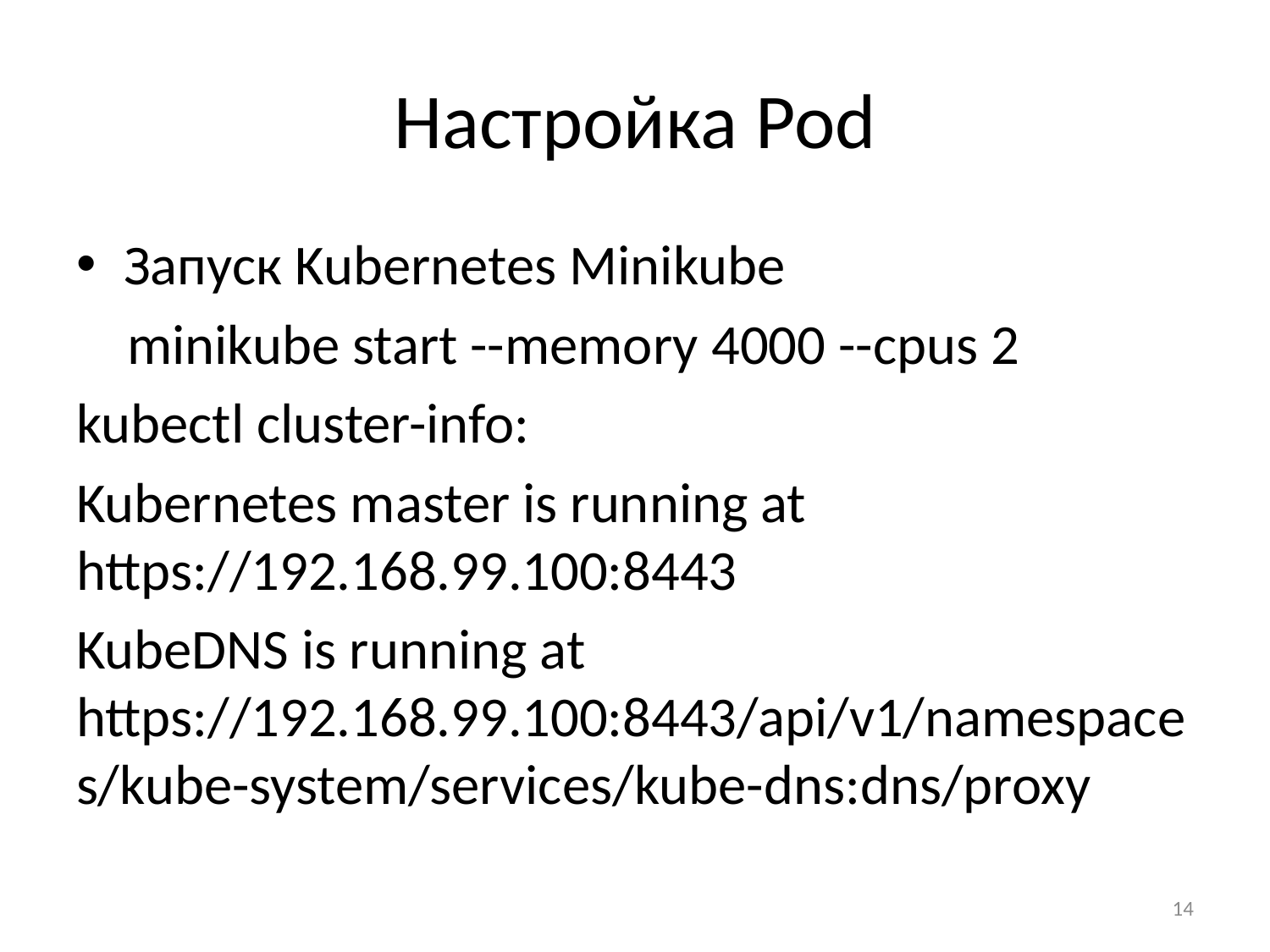

# Настройка Pod
Запуск Kubernetes Minikube
    minikube start --memory 4000 --cpus 2
kubectl cluster-info:
Kubernetes master is running at https://192.168.99.100:8443
KubeDNS is running at https://192.168.99.100:8443/api/v1/namespaces/kube-system/services/kube-dns:dns/proxy
14